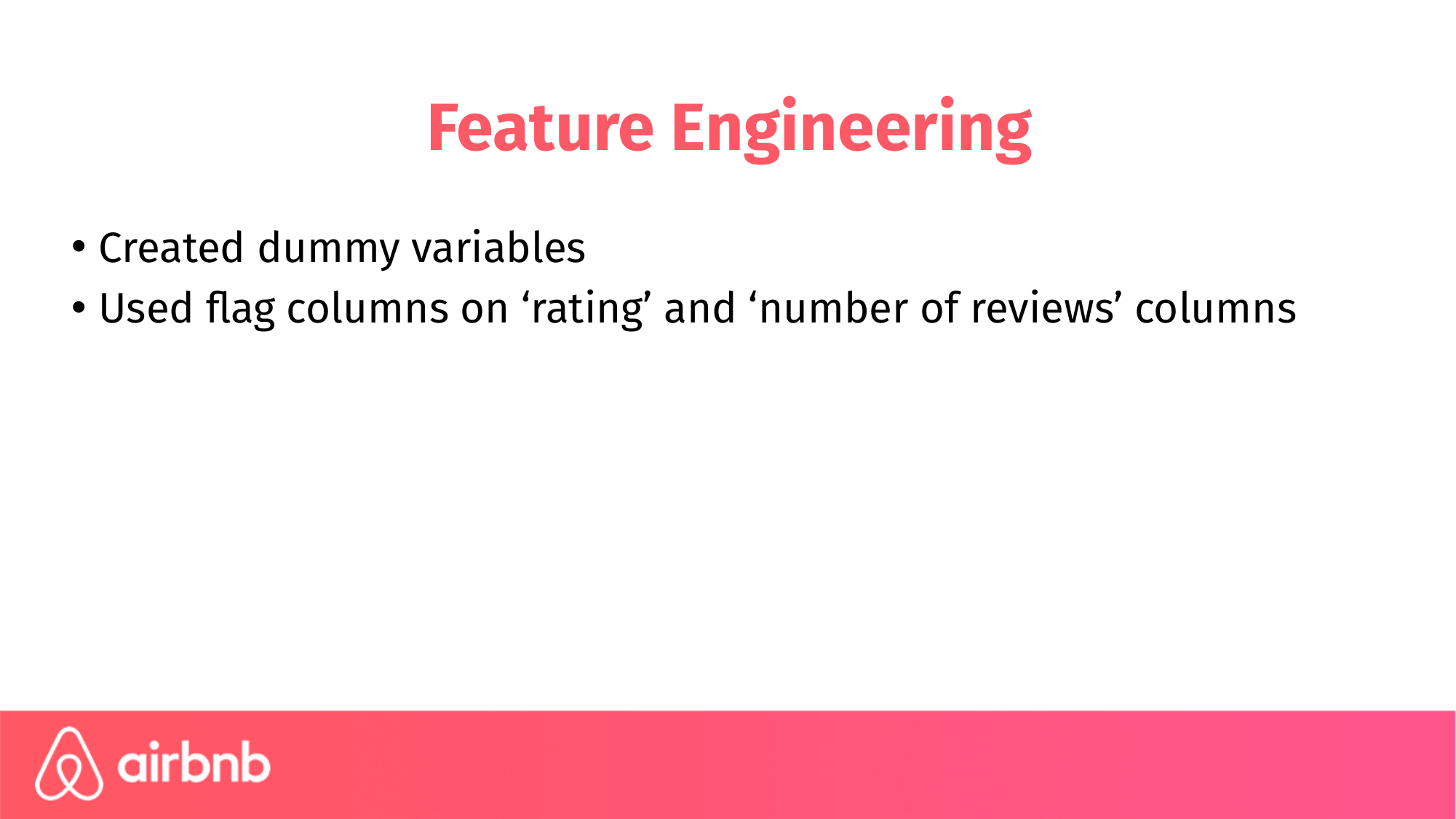

# Feature Engineering
Created dummy variables
Used flag columns on ‘rating’ and ‘number of reviews’ columns